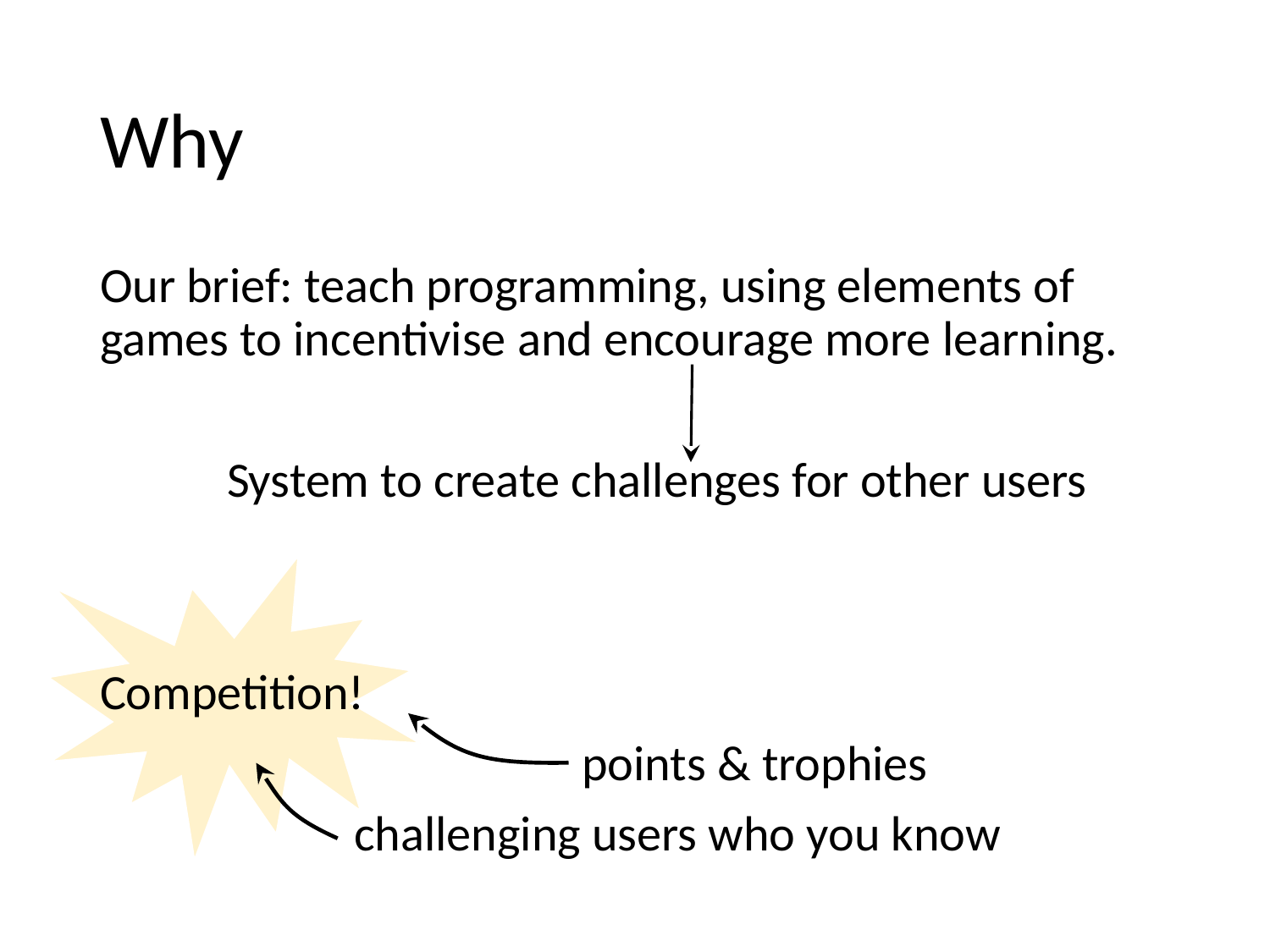

# Why
Our brief: teach programming, using elements of games to incentivise and encourage more learning.

	System to create challenges for other users

Competition!
			         points & trophies
		challenging users who you know